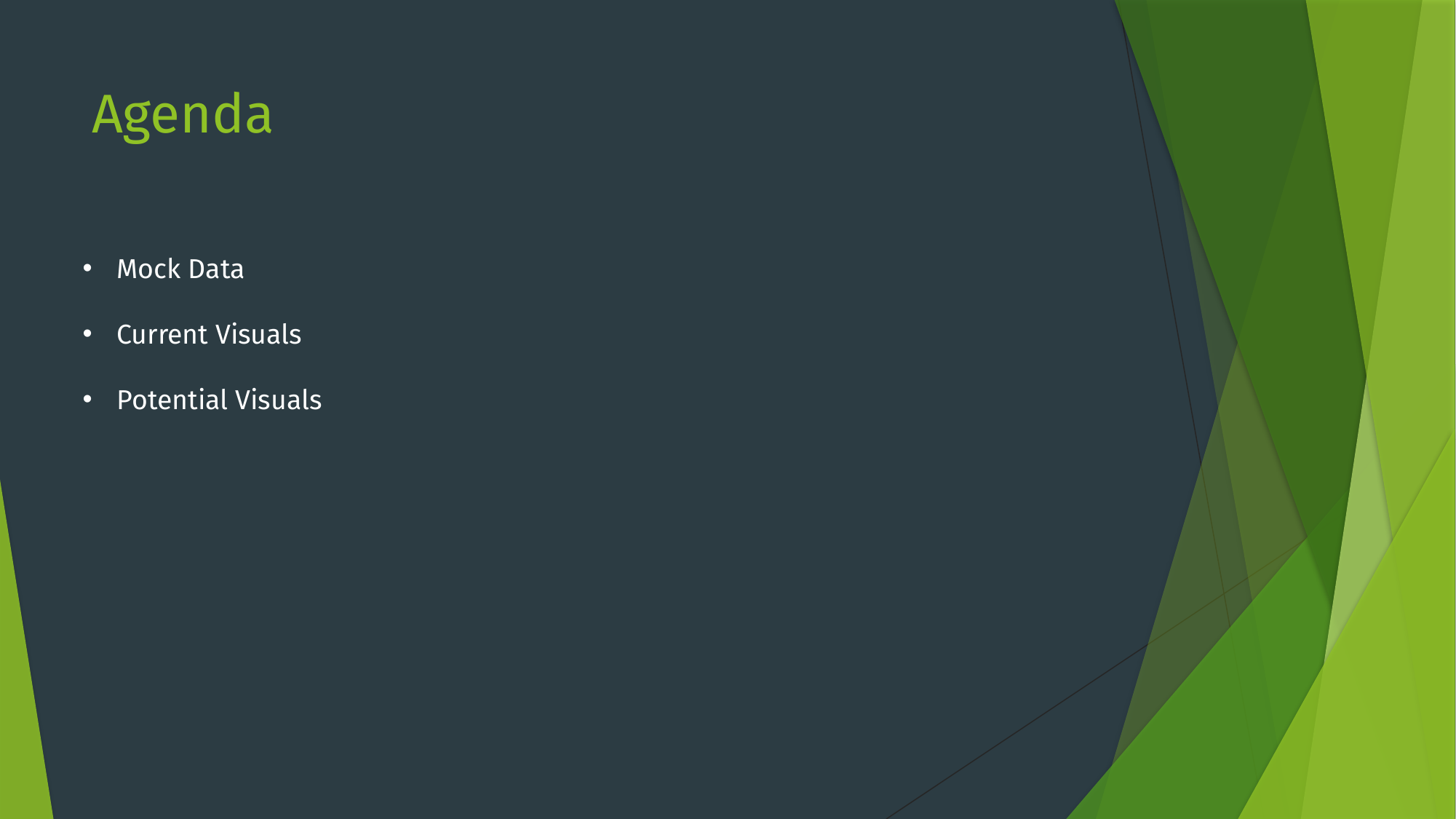

# Agenda
Mock Data

Current Visuals

Potential Visuals